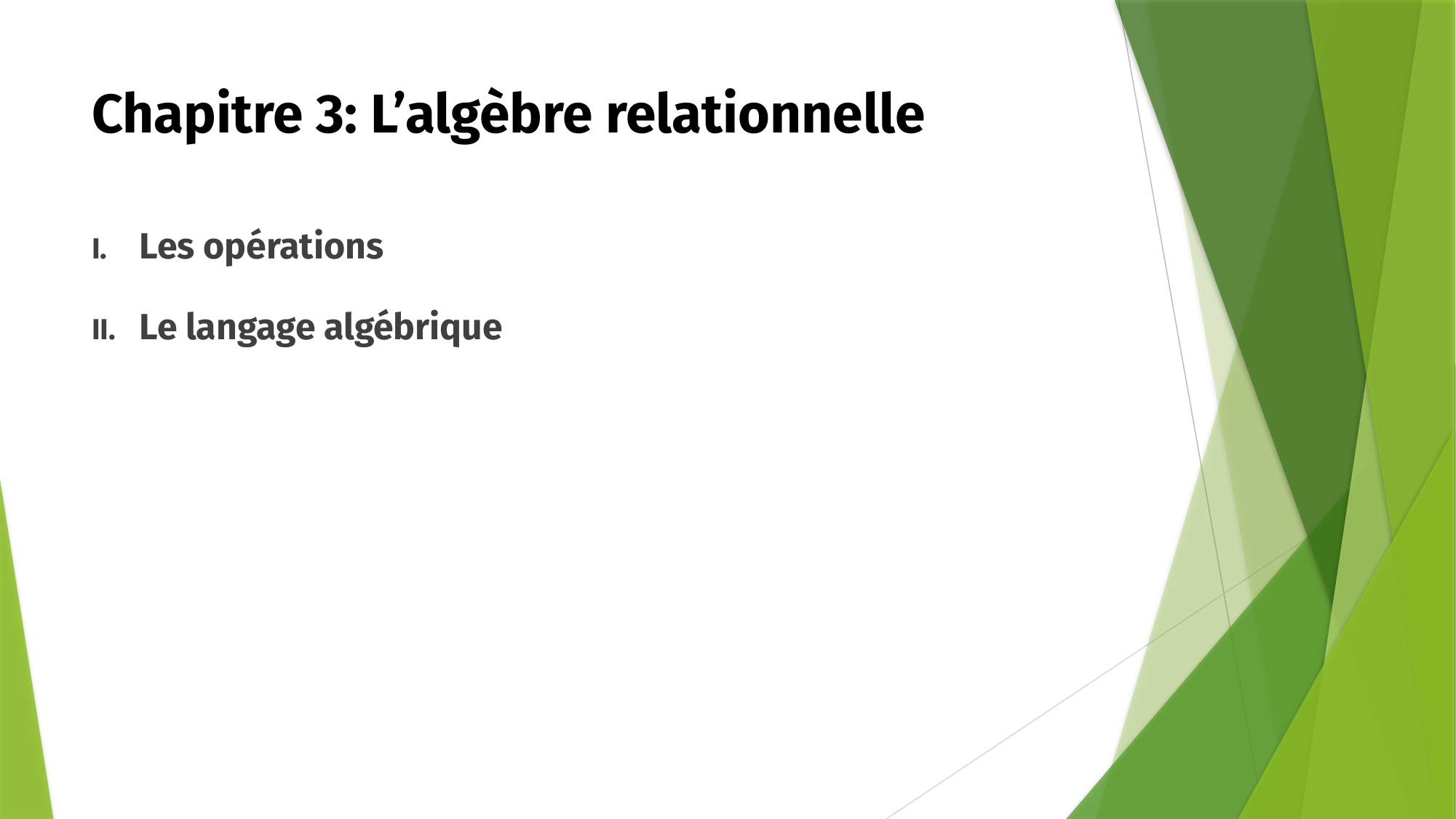

# Chapitre 3: L’algèbre relationnelle
Les opérations
Le langage algébrique